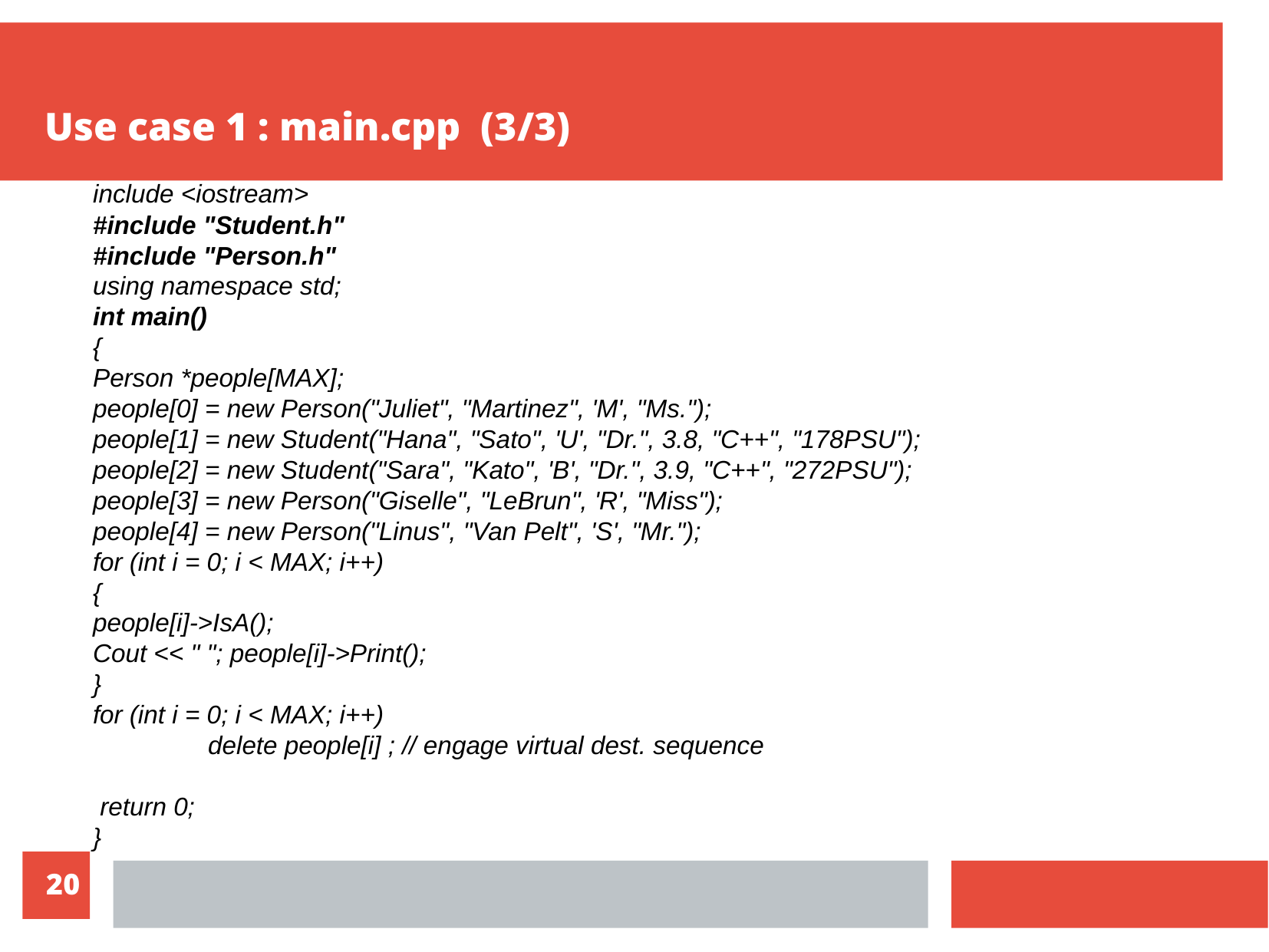

Use case 1 : main.cpp  (3/3)
include <iostream>
#include "Student.h"
#include "Person.h"
using namespace std;
int main()
{
Person *people[MAX];
people[0] = new Person("Juliet", "Martinez", 'M', "Ms.");
people[1] = new Student("Hana", "Sato", 'U', "Dr.", 3.8, "C++", "178PSU");
people[2] = new Student("Sara", "Kato", 'B', "Dr.", 3.9, "C++", "272PSU");
people[3] = new Person("Giselle", "LeBrun", 'R', "Miss");
people[4] = new Person("Linus", "Van Pelt", 'S', "Mr.");
for (int i = 0; i < MAX; i++)
{
people[i]->IsA();
Cout << " "; people[i]->Print();
}
for (int i = 0; i < MAX; i++)
	delete people[i] ; // engage virtual dest. sequence

 return 0;
}
20